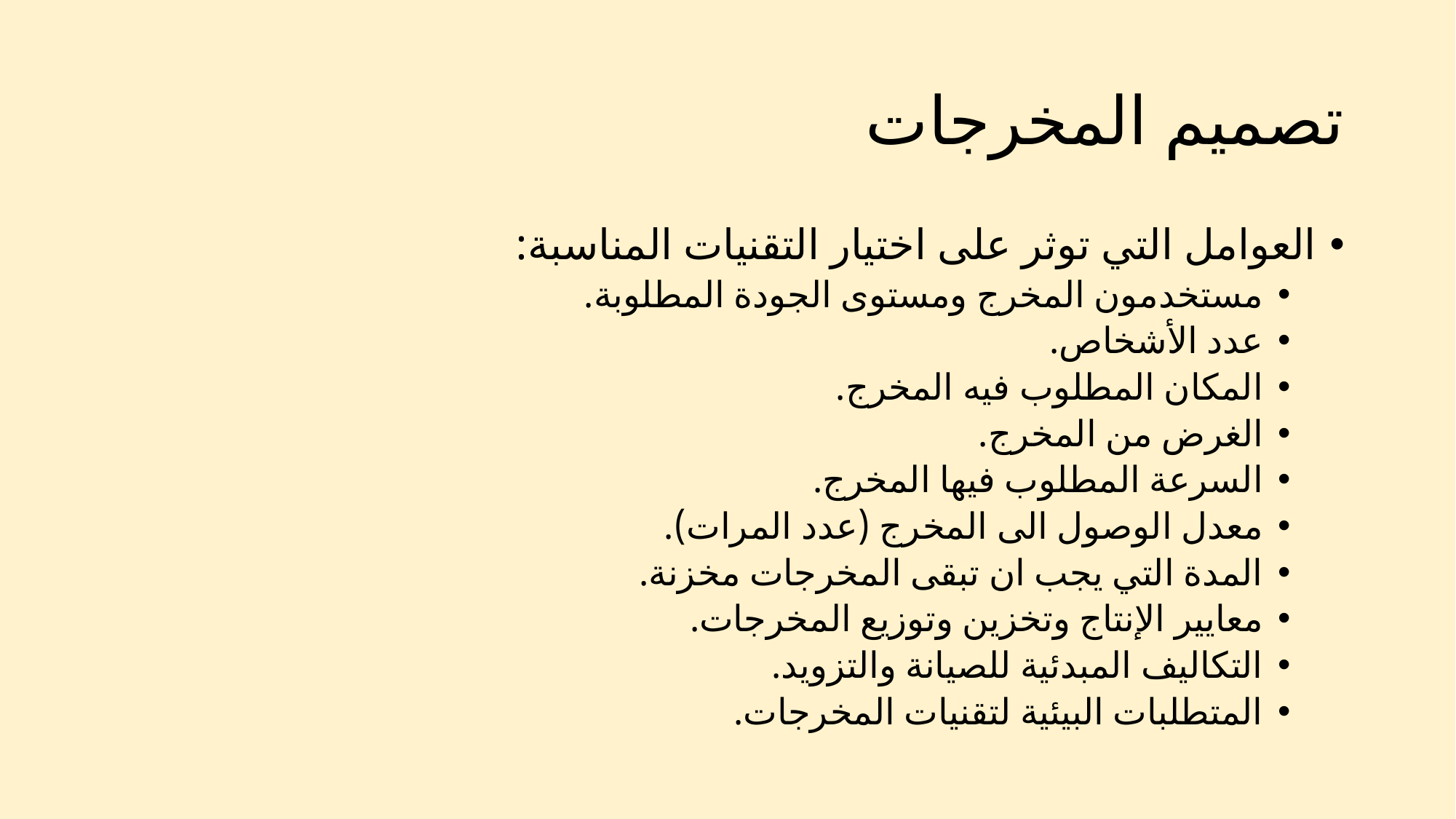

# تصميم المخرجات
العوامل التي توثر على اختيار التقنيات المناسبة:
مستخدمون المخرج ومستوى الجودة المطلوبة.
عدد الأشخاص.
المكان المطلوب فيه المخرج.
الغرض من المخرج.
السرعة المطلوب فيها المخرج.
معدل الوصول الى المخرج (عدد المرات).
المدة التي يجب ان تبقى المخرجات مخزنة.
معايير الإنتاج وتخزين وتوزيع المخرجات.
التكاليف المبدئية للصيانة والتزويد.
المتطلبات البيئية لتقنيات المخرجات.